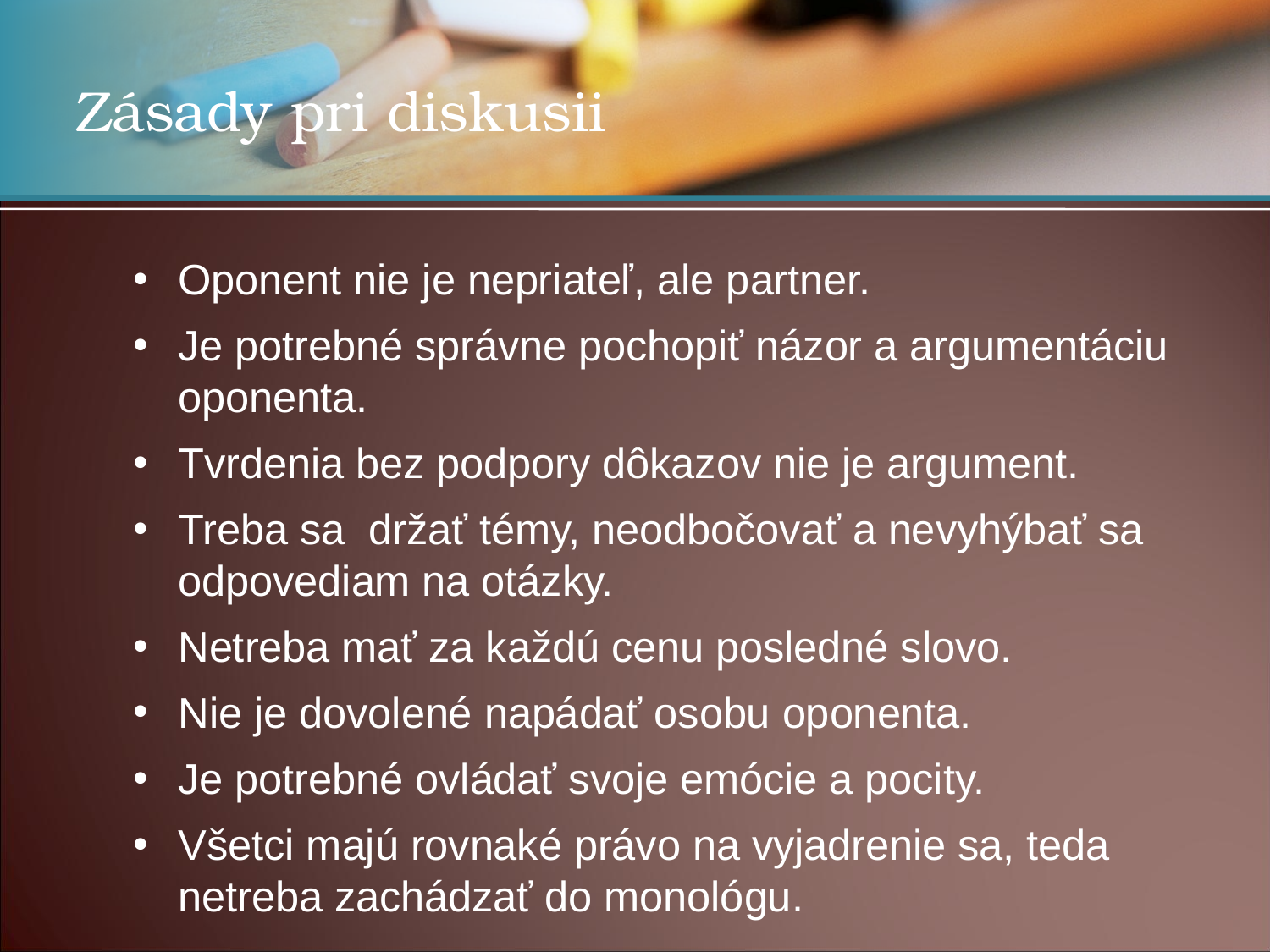

# Zásady pri diskusii
Oponent nie je nepriateľ, ale partner.
Je potrebné správne pochopiť názor a argumentáciu oponenta.
Tvrdenia bez podpory dôkazov nie je argument.
Treba sa  držať témy, neodbočovať a nevyhýbať sa odpovediam na otázky.
Netreba mať za každú cenu posledné slovo.
Nie je dovolené napádať osobu oponenta.
Je potrebné ovládať svoje emócie a pocity.
Všetci majú rovnaké právo na vyjadrenie sa, teda netreba zachádzať do monológu.